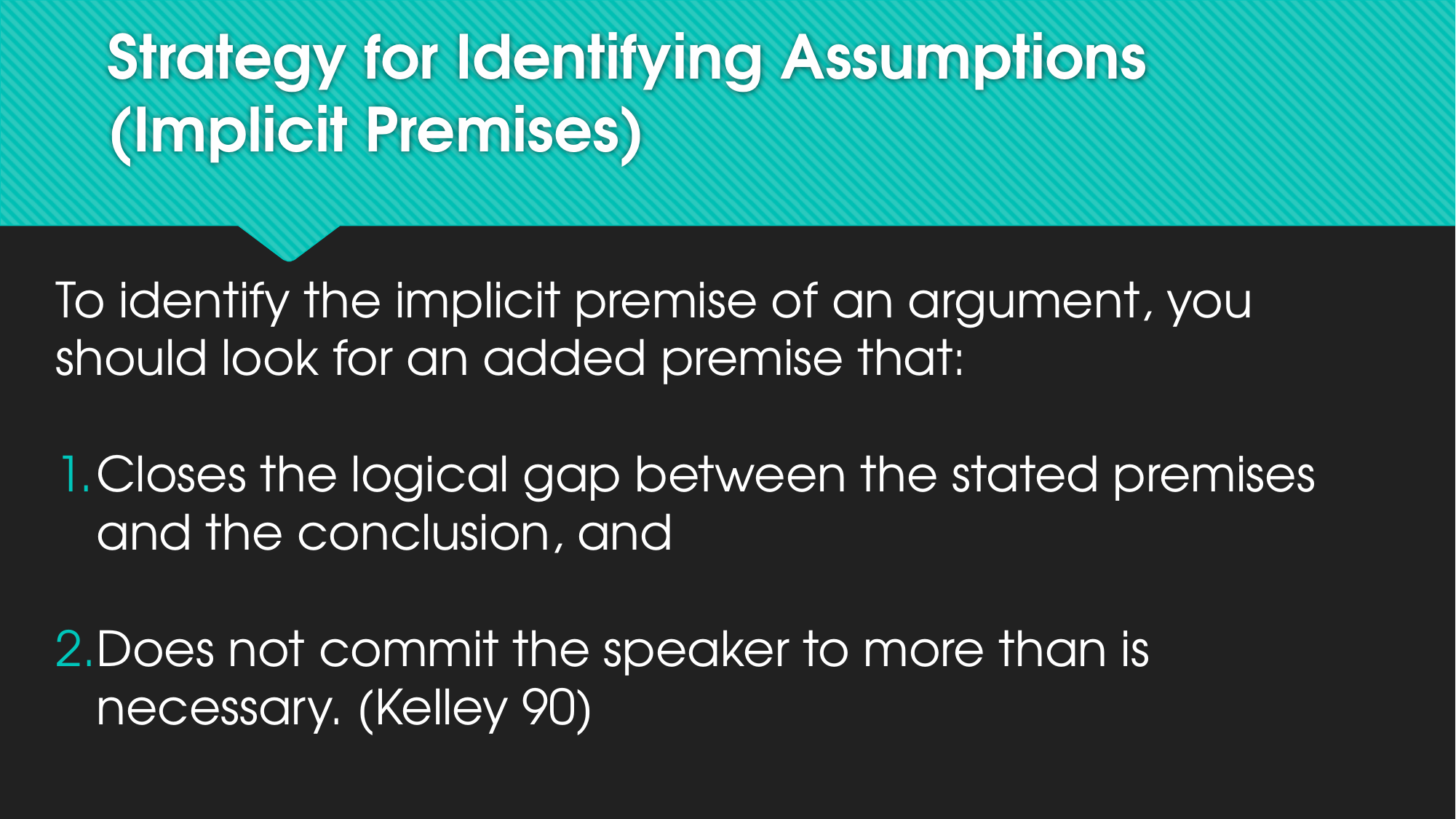

# Strategy for Identifying Assumptions (Implicit Premises)
To identify the implicit premise of an argument, you should look for an added premise that:

Closes the logical gap between the stated premises and the conclusion, and

Does not commit the speaker to more than is necessary. (Kelley 90)